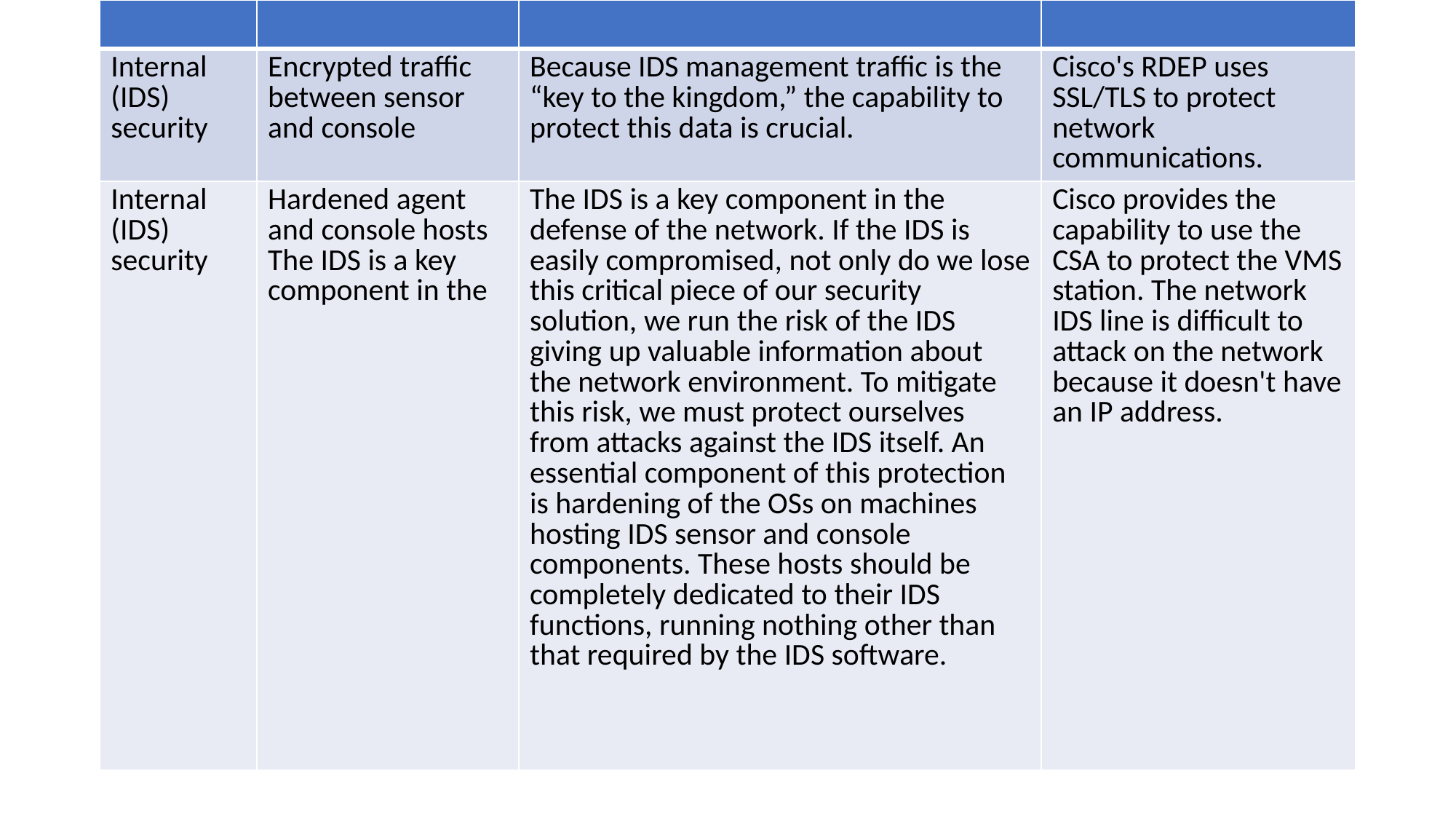

|  |  |  |  |
| --- | --- | --- | --- |
| Internal (IDS) security | Encrypted traffic between sensor and console | Because IDS management traffic is the “key to the kingdom,” the capability to protect this data is crucial. | Cisco's RDEP uses SSL/TLS to protect network communications. |
| Internal (IDS) security | Hardened agent and console hosts The IDS is a key component in the | The IDS is a key component in the defense of the network. If the IDS is easily compromised, not only do we lose this critical piece of our security solution, we run the risk of the IDS giving up valuable information about the network environment. To mitigate this risk, we must protect ourselves from attacks against the IDS itself. An essential component of this protection is hardening of the OSs on machines hosting IDS sensor and console components. These hosts should be completely dedicated to their IDS functions, running nothing other than that required by the IDS software. | Cisco provides the capability to use the CSA to protect the VMS station. The network IDS line is difficult to attack on the network because it doesn't have an IP address. |